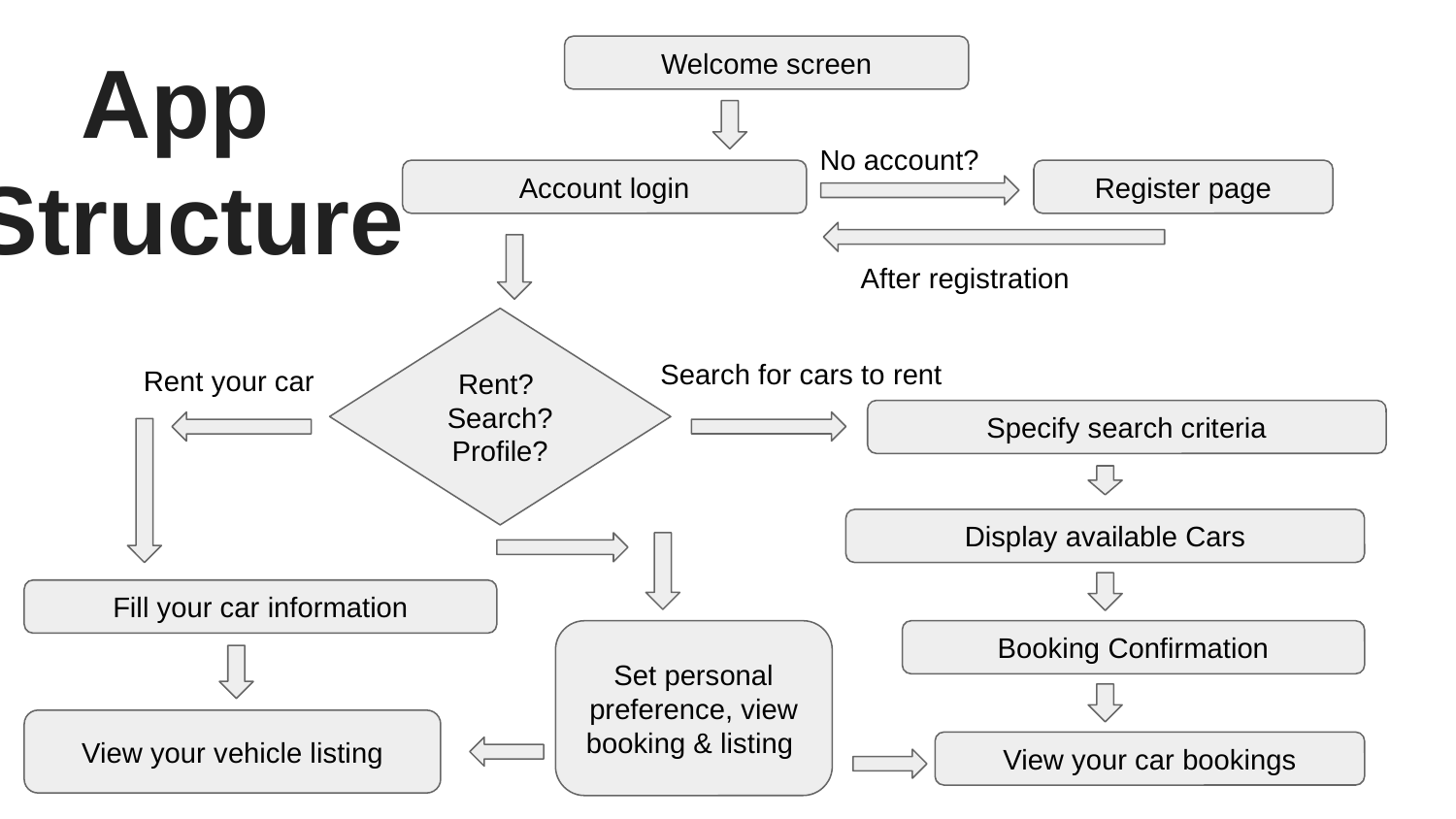

# App
Structure
Welcome screen

No account?
Account login
Register page

After registration
Rent?  Search?
Profile?
Search for cars to rent
Rent your car
Specify search criteria

Display available Cars

Fill your car information
Set personal preference, view booking & listing
Booking Confirmation

View your vehicle listing
View your car bookings